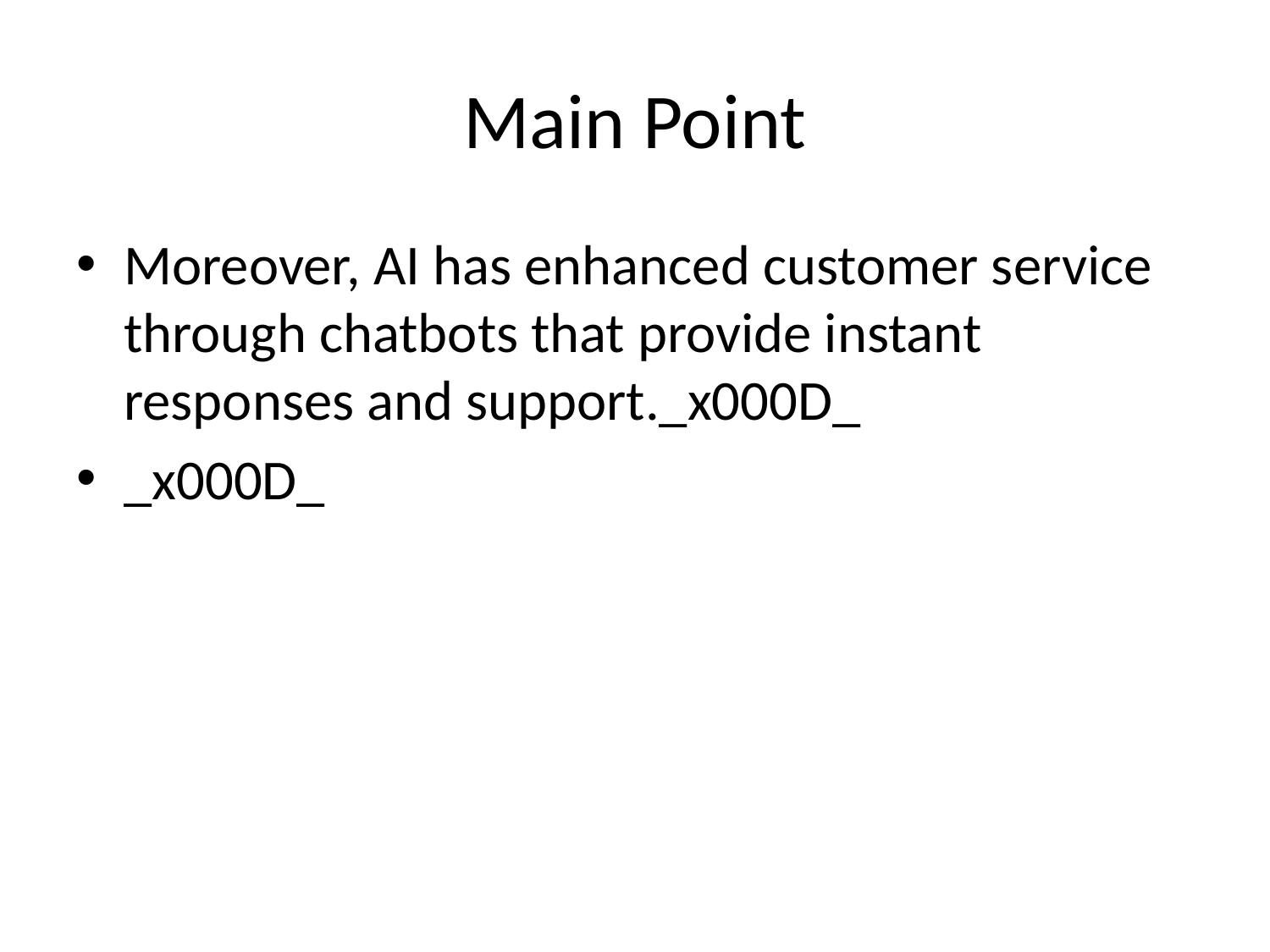

# Main Point
Moreover, AI has enhanced customer service through chatbots that provide instant responses and support._x000D_
_x000D_